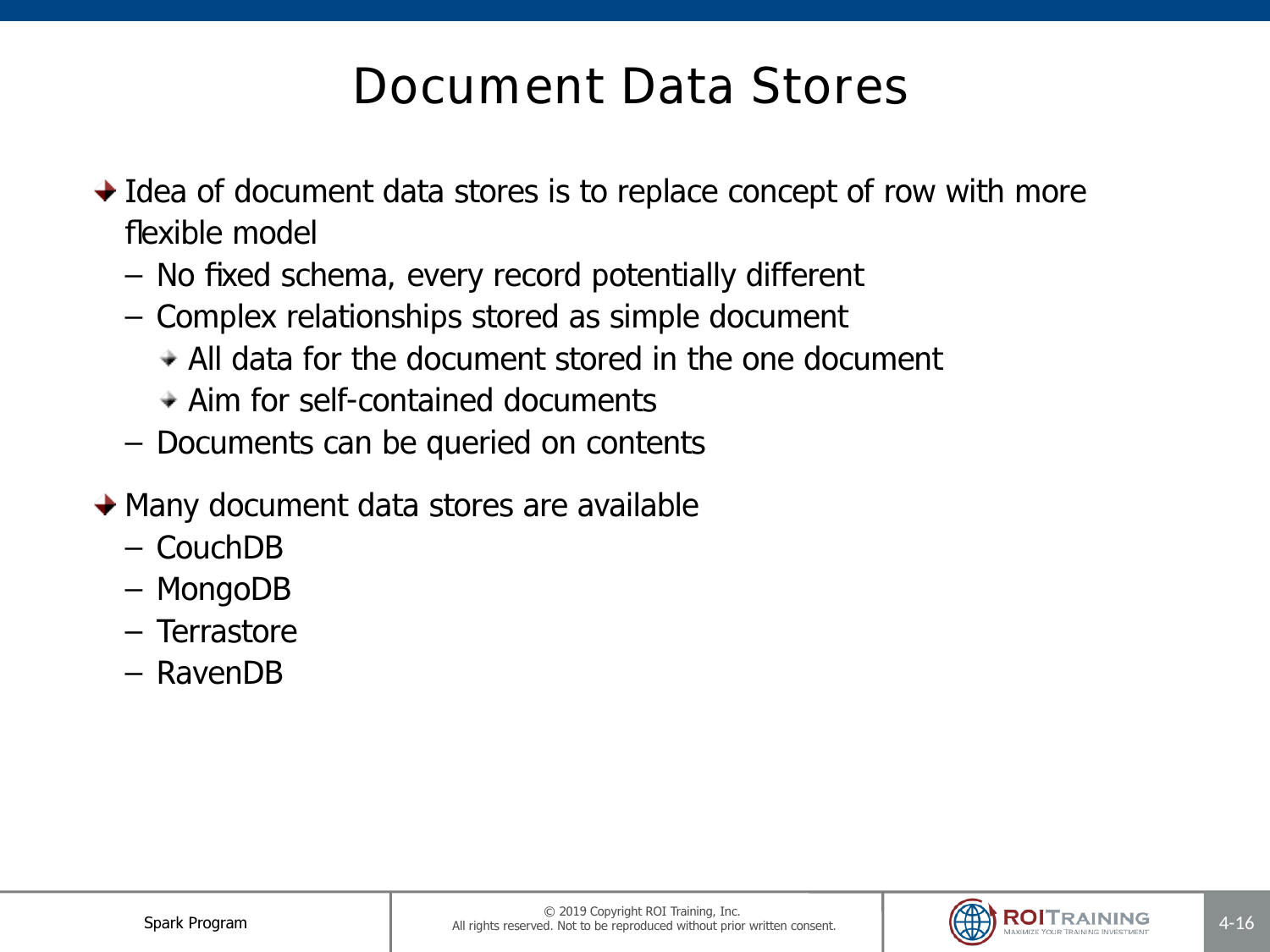

# Document Data Stores
Idea of document data stores is to replace concept of row with more flexible model
No fixed schema, every record potentially different
Complex relationships stored as simple document
All data for the document stored in the one document
Aim for self-contained documents
Documents can be queried on contents
Many document data stores are available
CouchDB
MongoDB
Terrastore
RavenDB